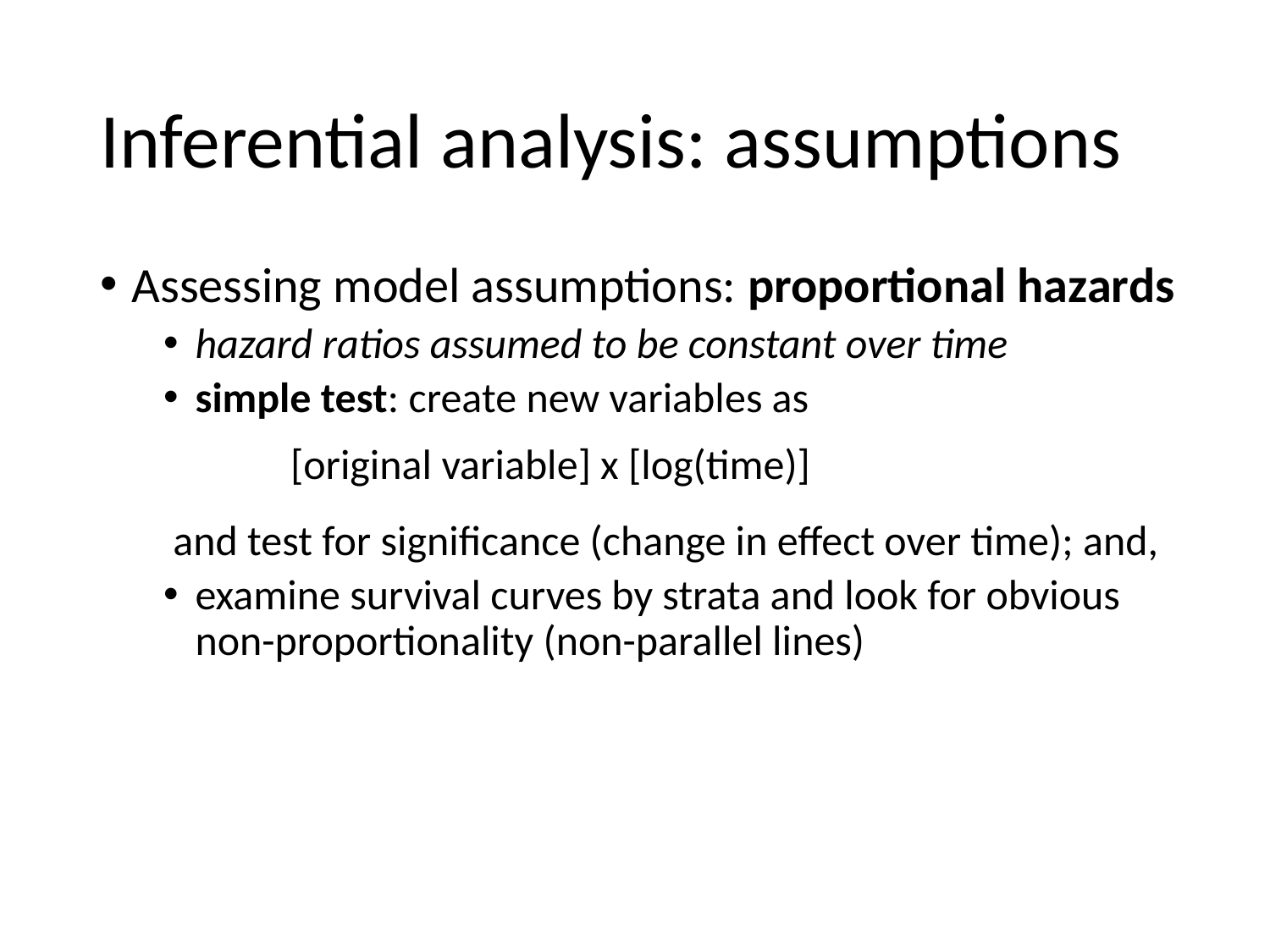

# Inferential analysis: assumptions
Assessing model assumptions: proportional hazards
hazard ratios assumed to be constant over time
simple test: create new variables as
 	[original variable] x [log(time)]
 and test for significance (change in effect over time); and,
examine survival curves by strata and look for obvious non-proportionality (non-parallel lines)